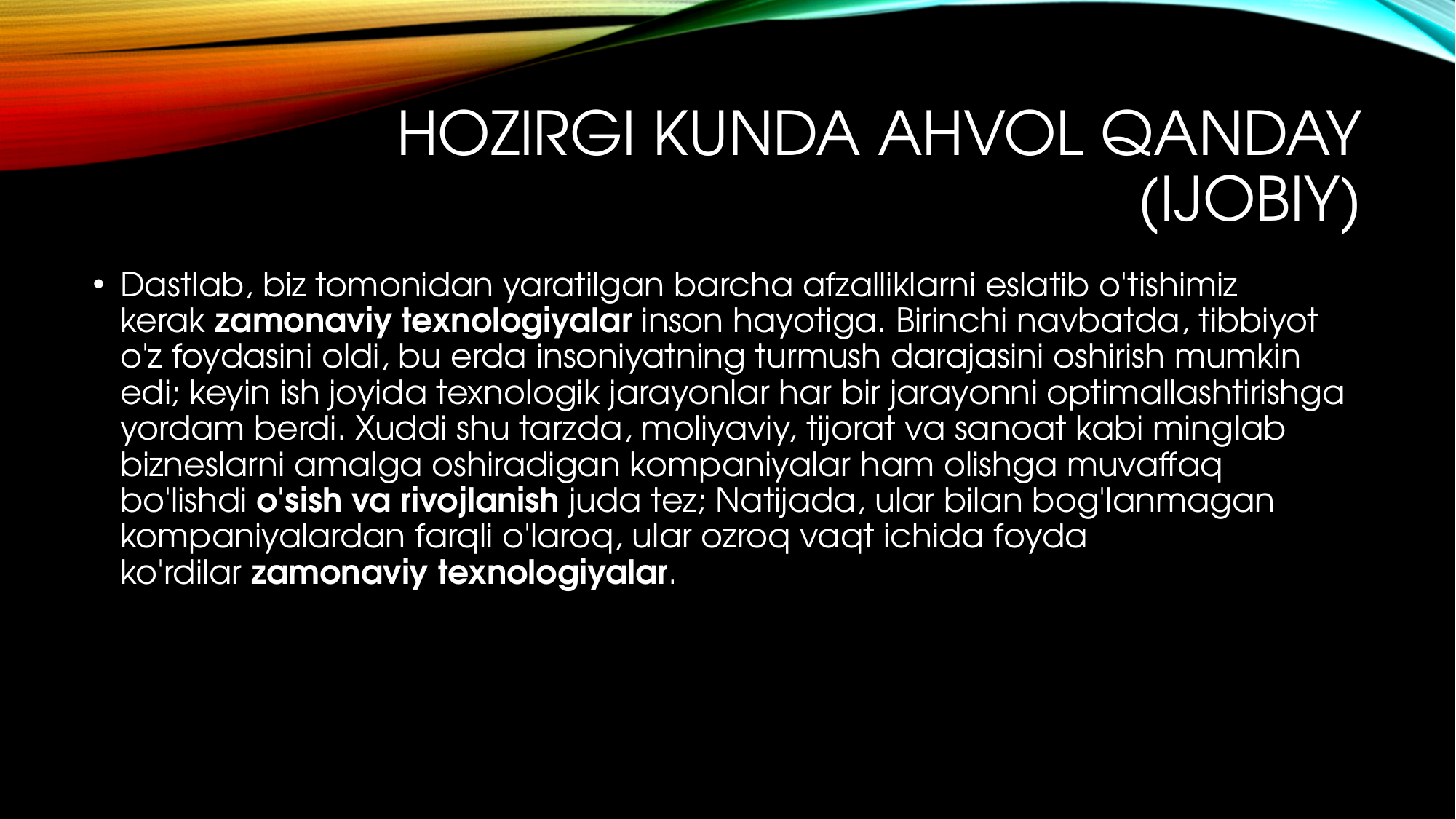

# Hozirgi kunda ahvol qanday (ijobiy)
Dastlab, biz tomonidan yaratilgan barcha afzalliklarni eslatib o'tishimiz kerak zamonaviy texnologiyalar inson hayotiga. Birinchi navbatda, tibbiyot o'z foydasini oldi, bu erda insoniyatning turmush darajasini oshirish mumkin edi; keyin ish joyida texnologik jarayonlar har bir jarayonni optimallashtirishga yordam berdi. Xuddi shu tarzda, moliyaviy, tijorat va sanoat kabi minglab bizneslarni amalga oshiradigan kompaniyalar ham olishga muvaffaq bo'lishdi o'sish va rivojlanish juda tez; Natijada, ular bilan bog'lanmagan kompaniyalardan farqli o'laroq, ular ozroq vaqt ichida foyda ko'rdilar zamonaviy texnologiyalar.